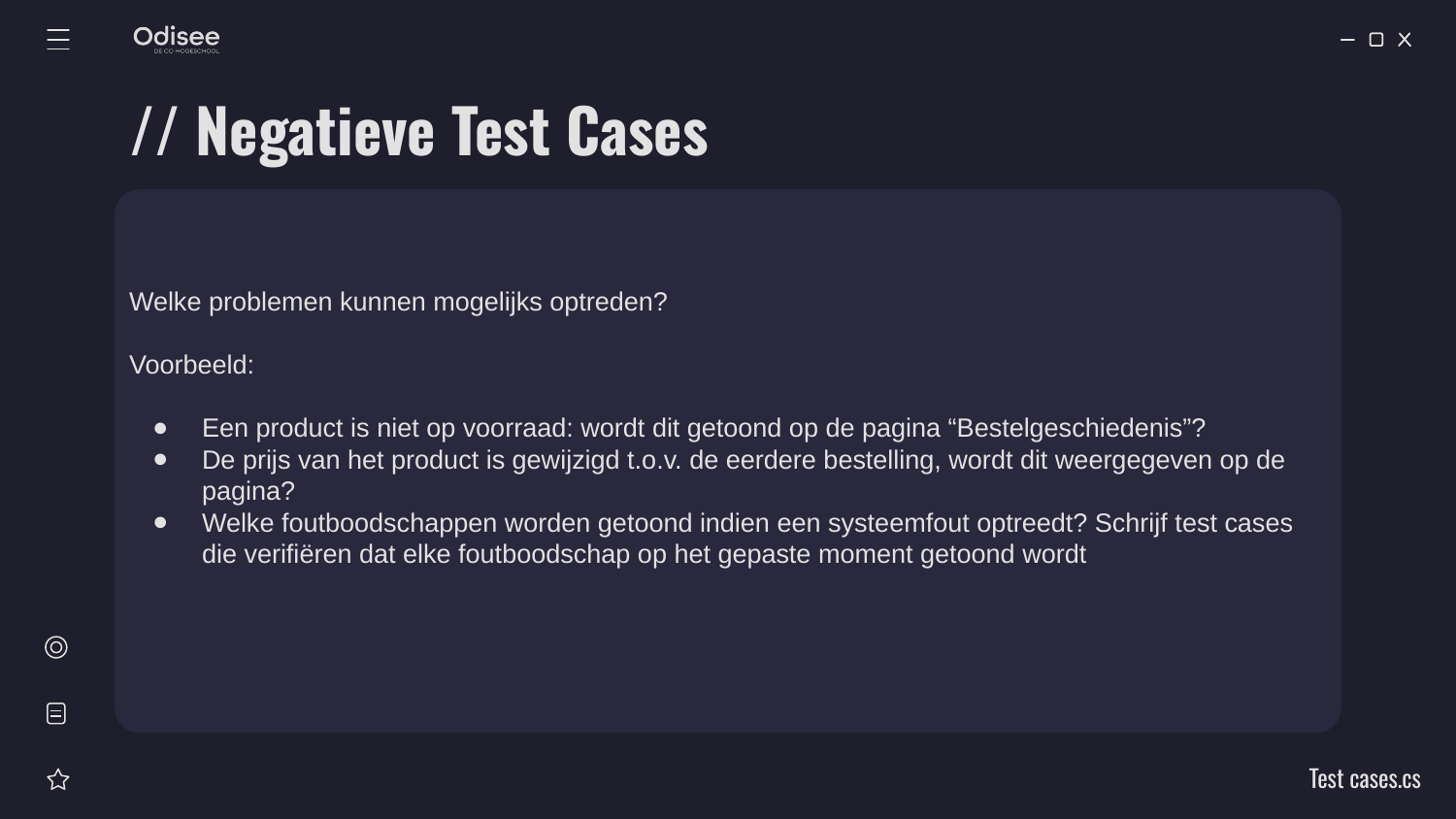

# // Negatieve Test Cases
Welke problemen kunnen mogelijks optreden?

Voorbeeld:

Een product is niet op voorraad: wordt dit getoond op de pagina “Bestelgeschiedenis”?
De prijs van het product is gewijzigd t.o.v. de eerdere bestelling, wordt dit weergegeven op de pagina?
Welke foutboodschappen worden getoond indien een systeemfout optreedt? Schrijf test cases die verifiëren dat elke foutboodschap op het gepaste moment getoond wordt

Test cases.cs